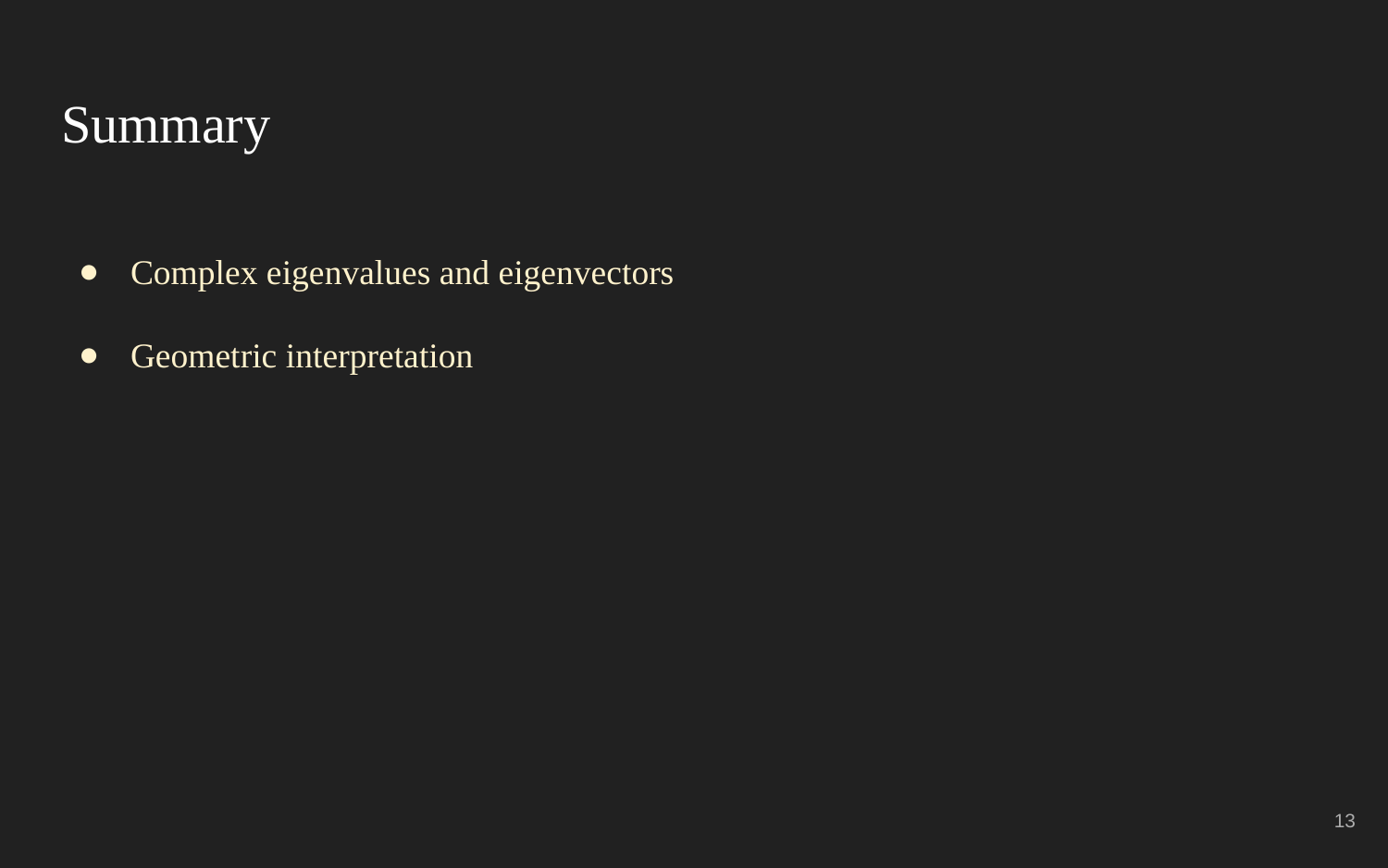

# Summary
Complex eigenvalues and eigenvectors
Geometric interpretation
13